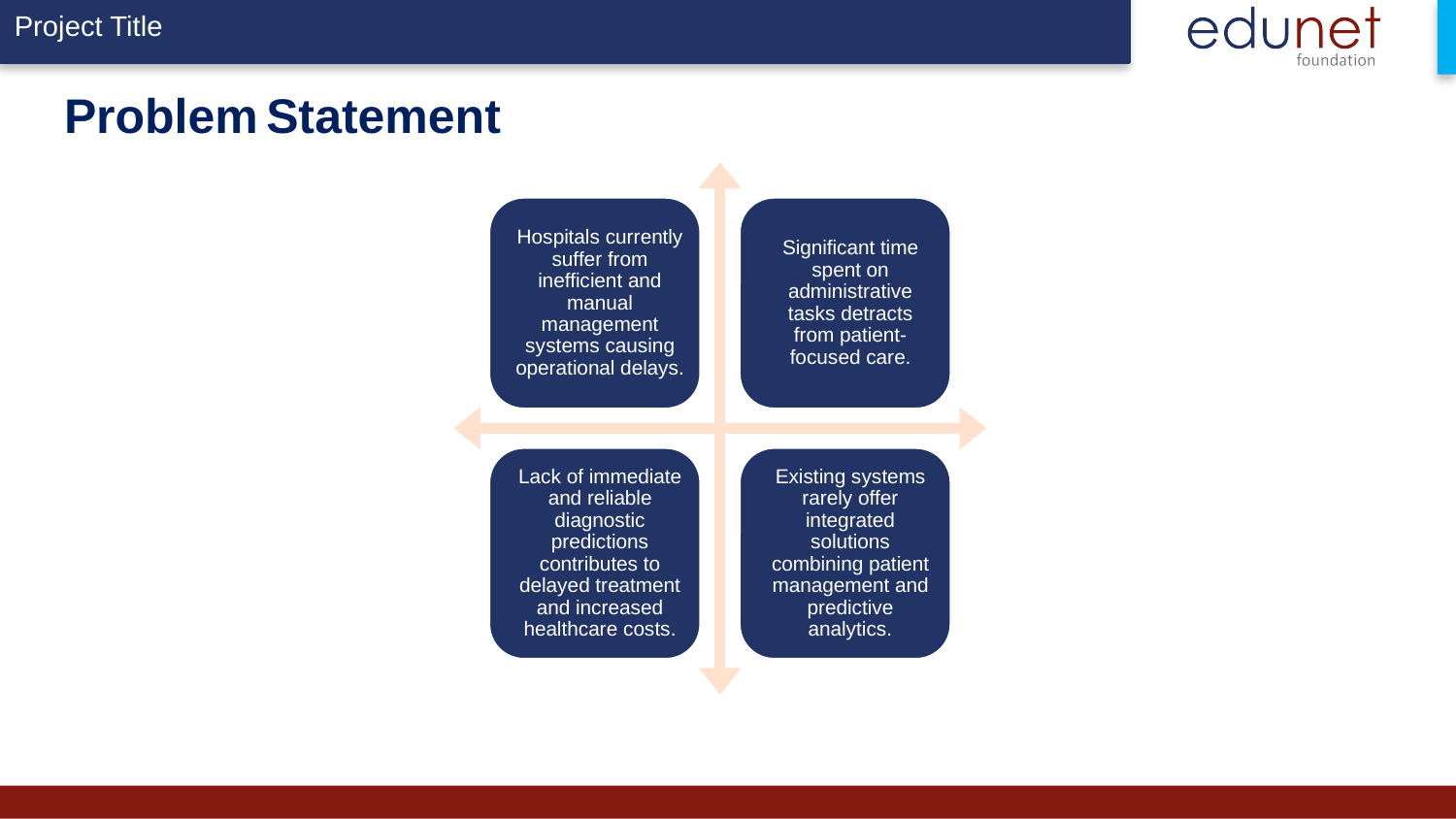

# Problem Statement
Hospitals currently suffer from inefficient and manual management systems causing operational delays.
Significant time spent on administrative tasks detracts from patient-focused care.
Lack of immediate and reliable diagnostic predictions contributes to delayed treatment and increased healthcare costs.
Existing systems rarely offer integrated solutions combining patient management and predictive analytics.